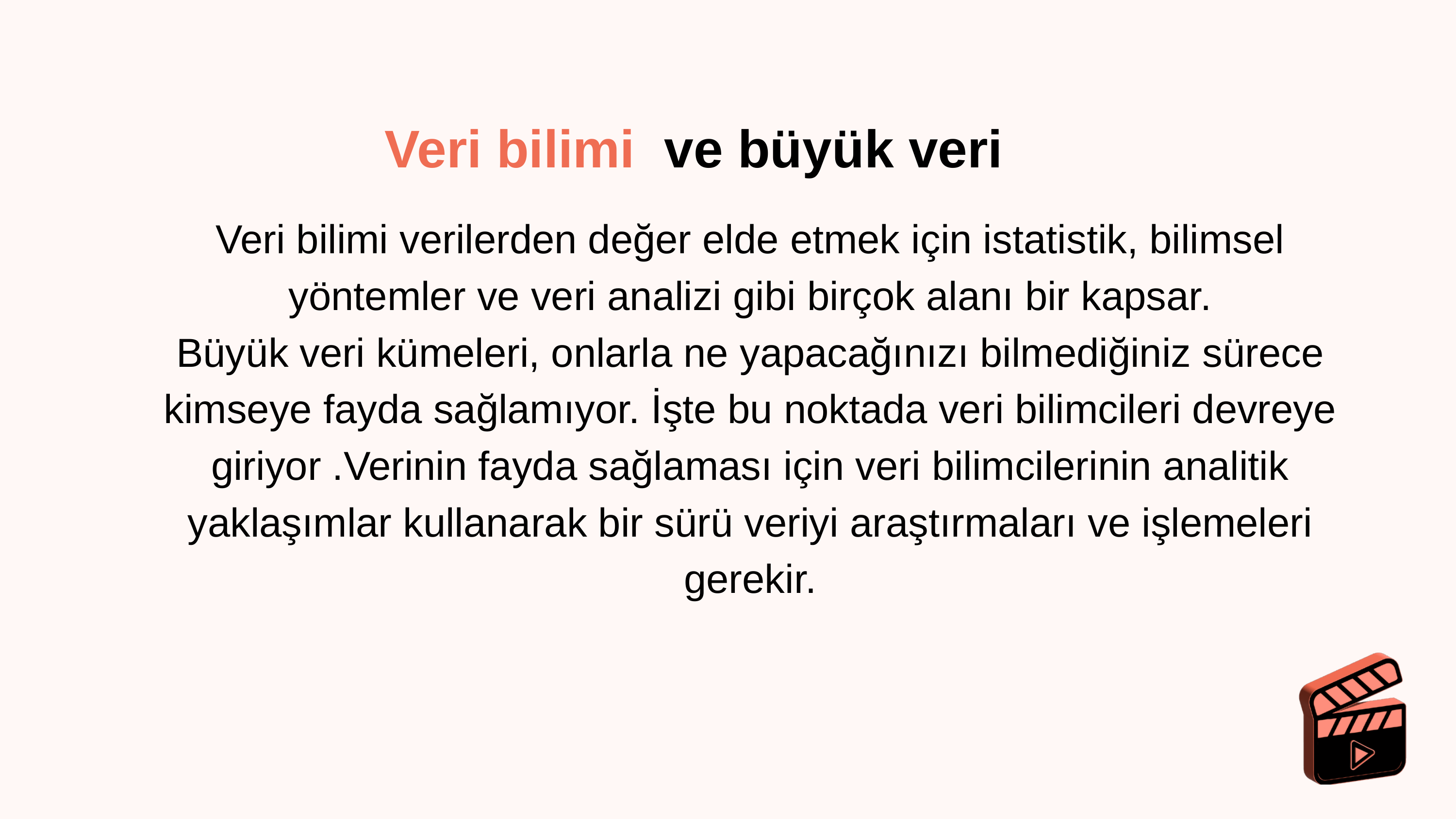

Veri bilimi  ve büyük veri
Veri bilimi verilerden değer elde etmek için istatistik, bilimsel yöntemler ve veri analizi gibi birçok alanı bir kapsar.
Büyük veri kümeleri, onlarla ne yapacağınızı bilmediğiniz sürece kimseye fayda sağlamıyor. İşte bu noktada veri bilimcileri devreye giriyor .Verinin fayda sağlaması için veri bilimcilerinin analitik yaklaşımlar kullanarak bir sürü veriyi araştırmaları ve işlemeleri gerekir.